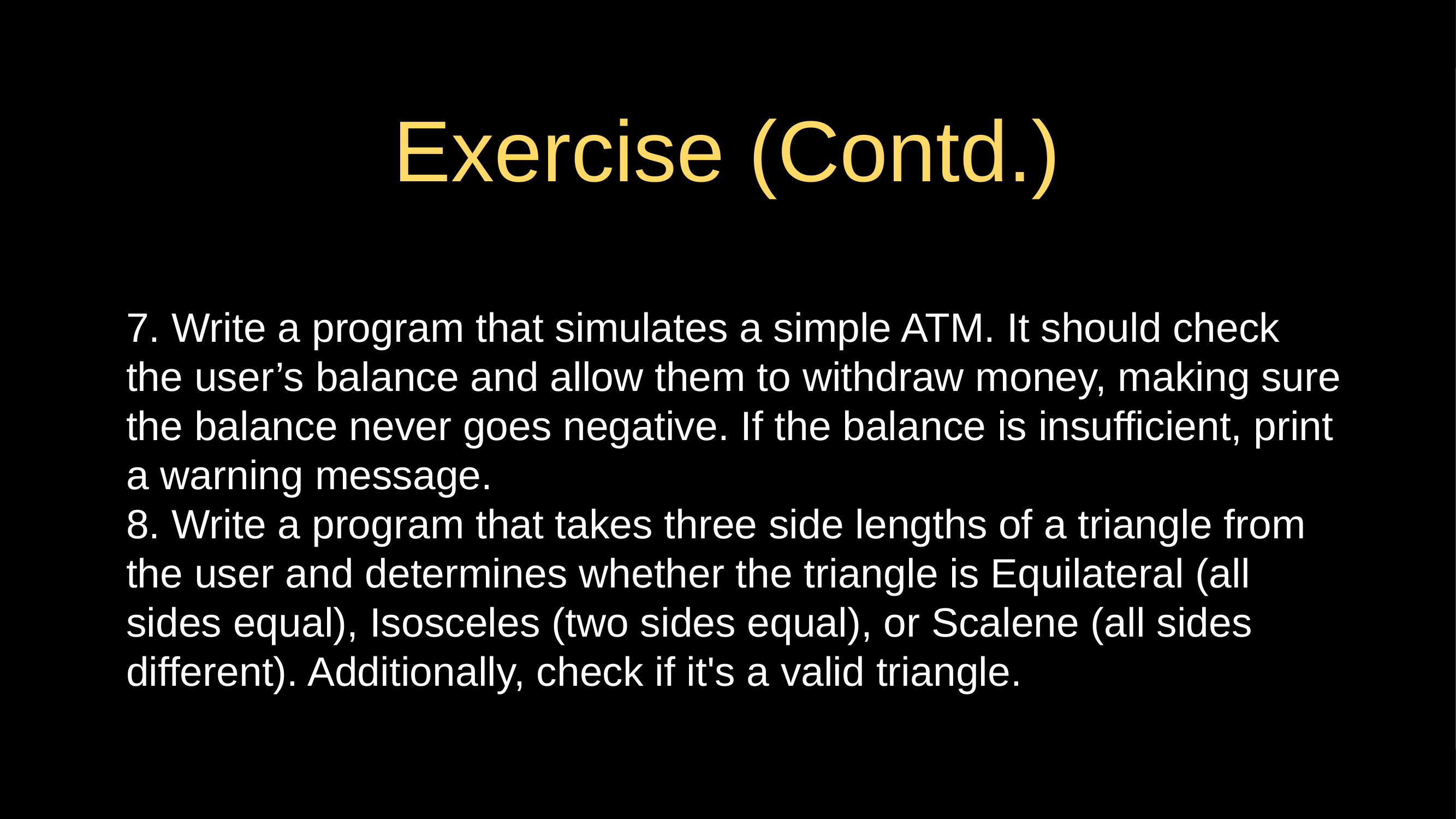

# Exercise (Contd.)
7. Write a program that simulates a simple ATM. It should check the user’s balance and allow them to withdraw money, making sure the balance never goes negative. If the balance is insufficient, print a warning message.
8. Write a program that takes three side lengths of a triangle from the user and determines whether the triangle is Equilateral (all sides equal), Isosceles (two sides equal), or Scalene (all sides different). Additionally, check if it's a valid triangle.